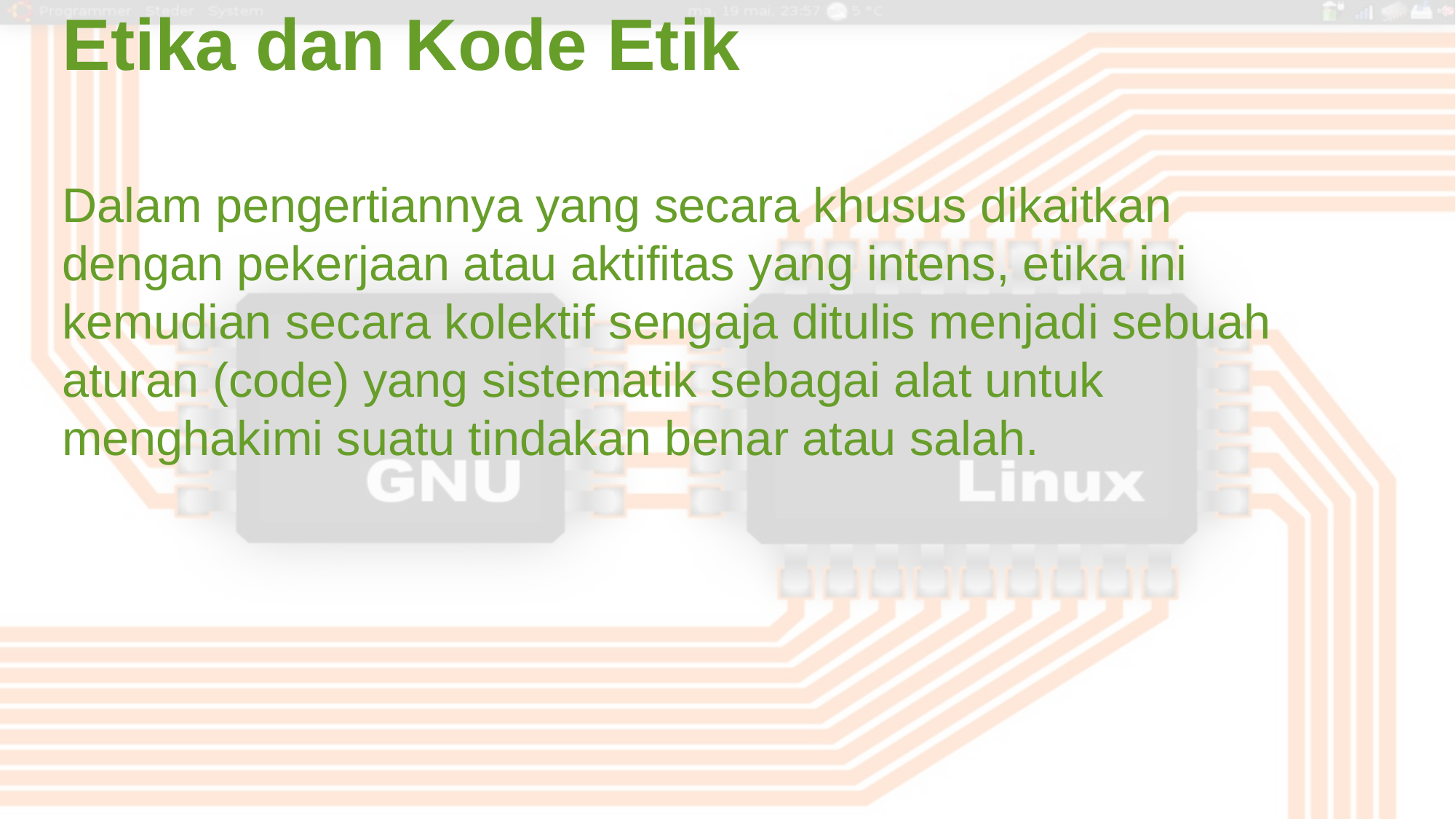

Etika dan Kode Etik
Dalam pengertiannya yang secara khusus dikaitkan
dengan pekerjaan atau aktifitas yang intens, etika ini kemudian secara kolektif sengaja ditulis menjadi sebuah aturan (code) yang sistematik sebagai alat untuk menghakimi suatu tindakan benar atau salah.